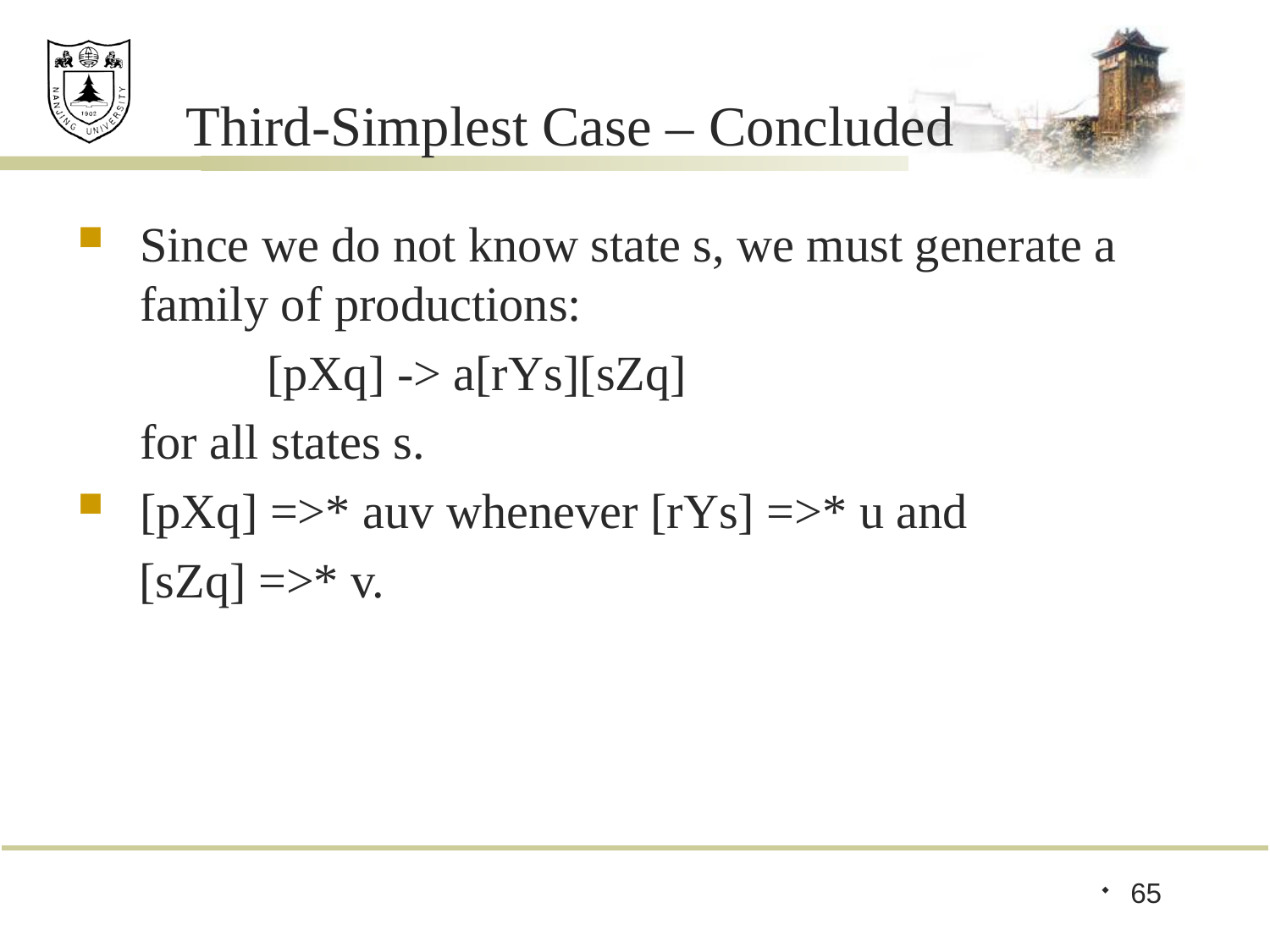

# Third-Simplest Case – Concluded
Since we do not know state s, we must generate a family of productions:
		[pXq] -> a[rYs][sZq]
	for all states s.
[pXq] =>* auv whenever [rYs] =>* u and
     [sZq] =>* v.
65